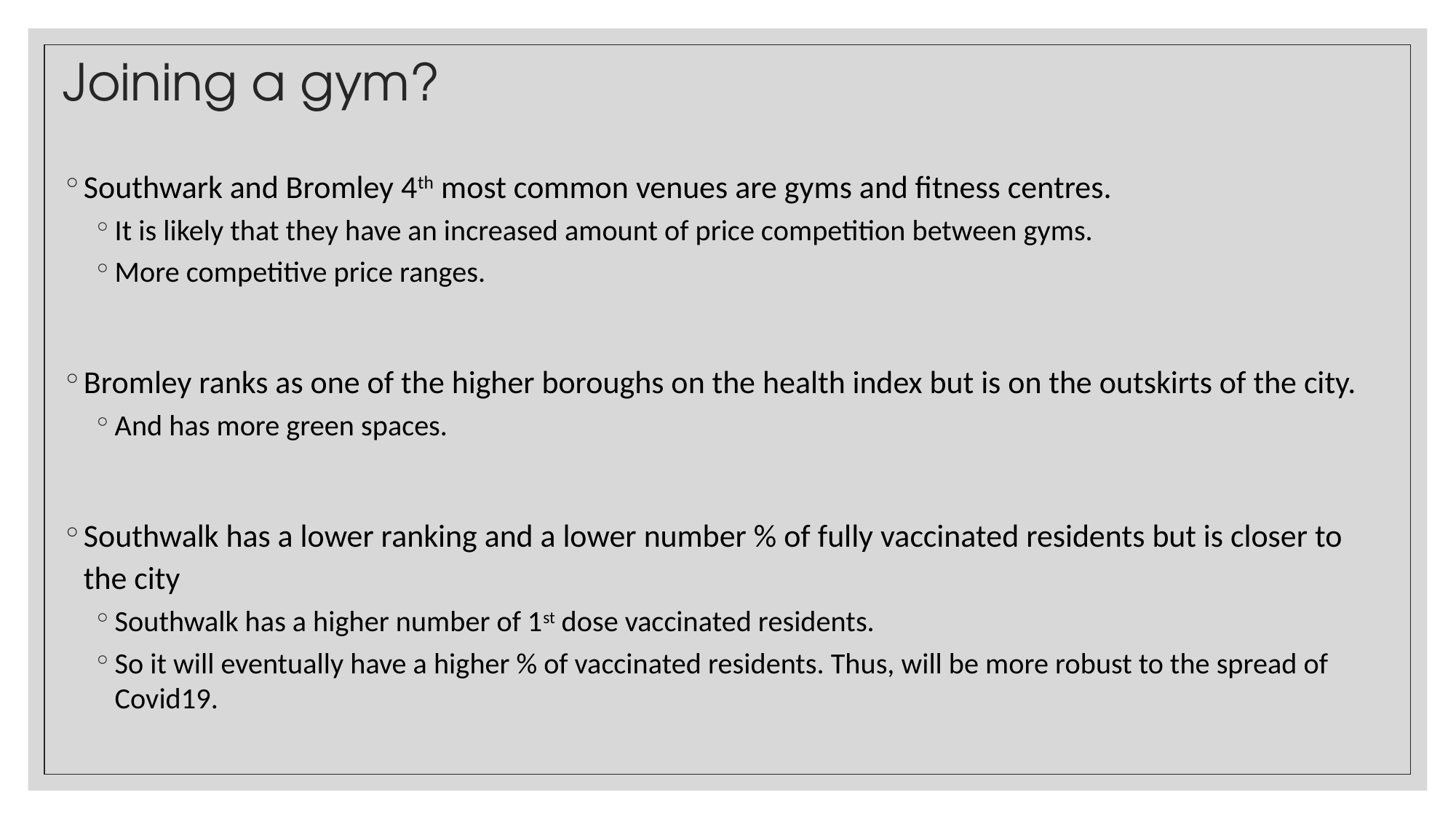

# Joining a gym?
Southwark and Bromley 4th most common venues are gyms and fitness centres.
It is likely that they have an increased amount of price competition between gyms.
More competitive price ranges.

Bromley ranks as one of the higher boroughs on the health index but is on the outskirts of the city.
And has more green spaces.

Southwalk has a lower ranking and a lower number % of fully vaccinated residents but is closer to the city
Southwalk has a higher number of 1st dose vaccinated residents.
So it will eventually have a higher % of vaccinated residents. Thus, will be more robust to the spread of Covid19.